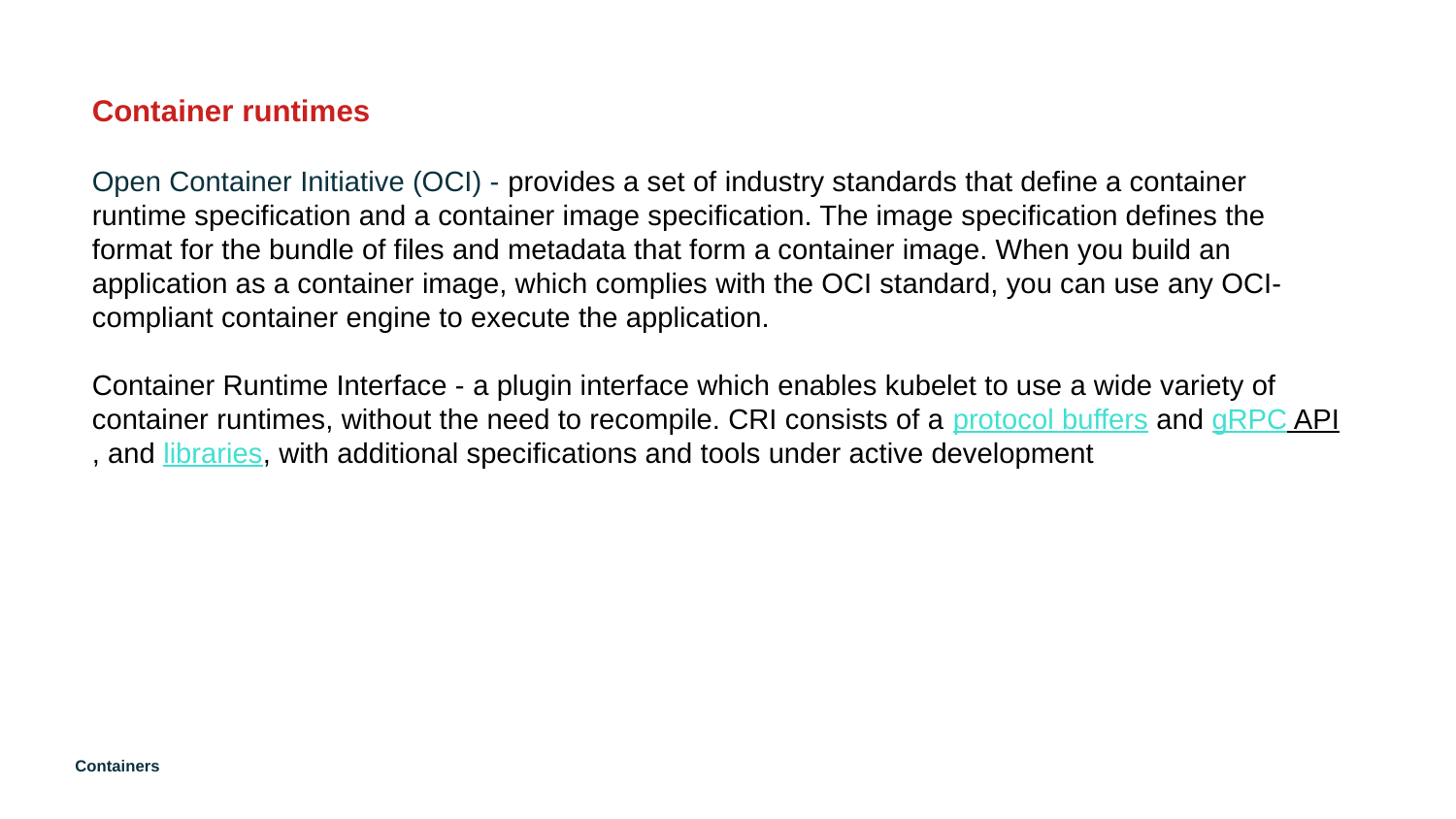

Container runtimes

Open Container Initiative (OCI) - provides a set of industry standards that define a container runtime specification and a container image specification. The image specification defines the format for the bundle of files and metadata that form a container image. When you build an application as a container image, which complies with the OCI standard, you can use any OCI-compliant container engine to execute the application.

Container Runtime Interface - a plugin interface which enables kubelet to use a wide variety of container runtimes, without the need to recompile. CRI consists of a protocol buffers and gRPC API, and libraries, with additional specifications and tools under active development

Containers